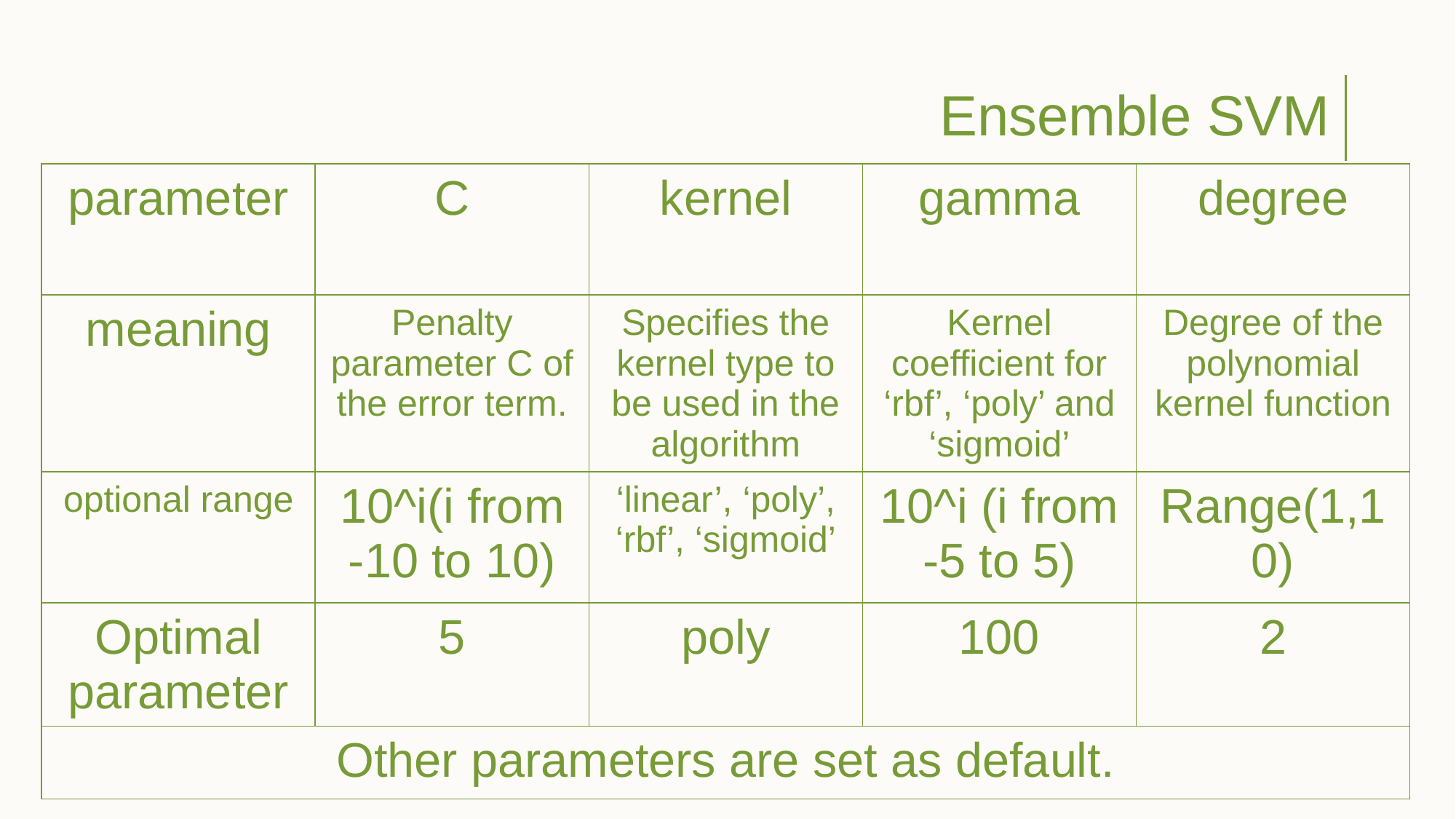

Ensemble SVM
| parameter | C | kernel | gamma | degree |
| --- | --- | --- | --- | --- |
| meaning | Penalty parameter C of the error term. | Specifies the kernel type to be used in the algorithm | Kernel coefficient for ‘rbf’, ‘poly’ and ‘sigmoid’ | Degree of the polynomial kernel function |
| optional range | 10^i(i from -10 to 10) | ‘linear’, ‘poly’, ‘rbf’, ‘sigmoid’ | 10^i (i from -5 to 5) | Range(1,10) |
| Optimal parameter | 5 | poly | 100 | 2 |
| Other parameters are set as default. |  |  |  |  |